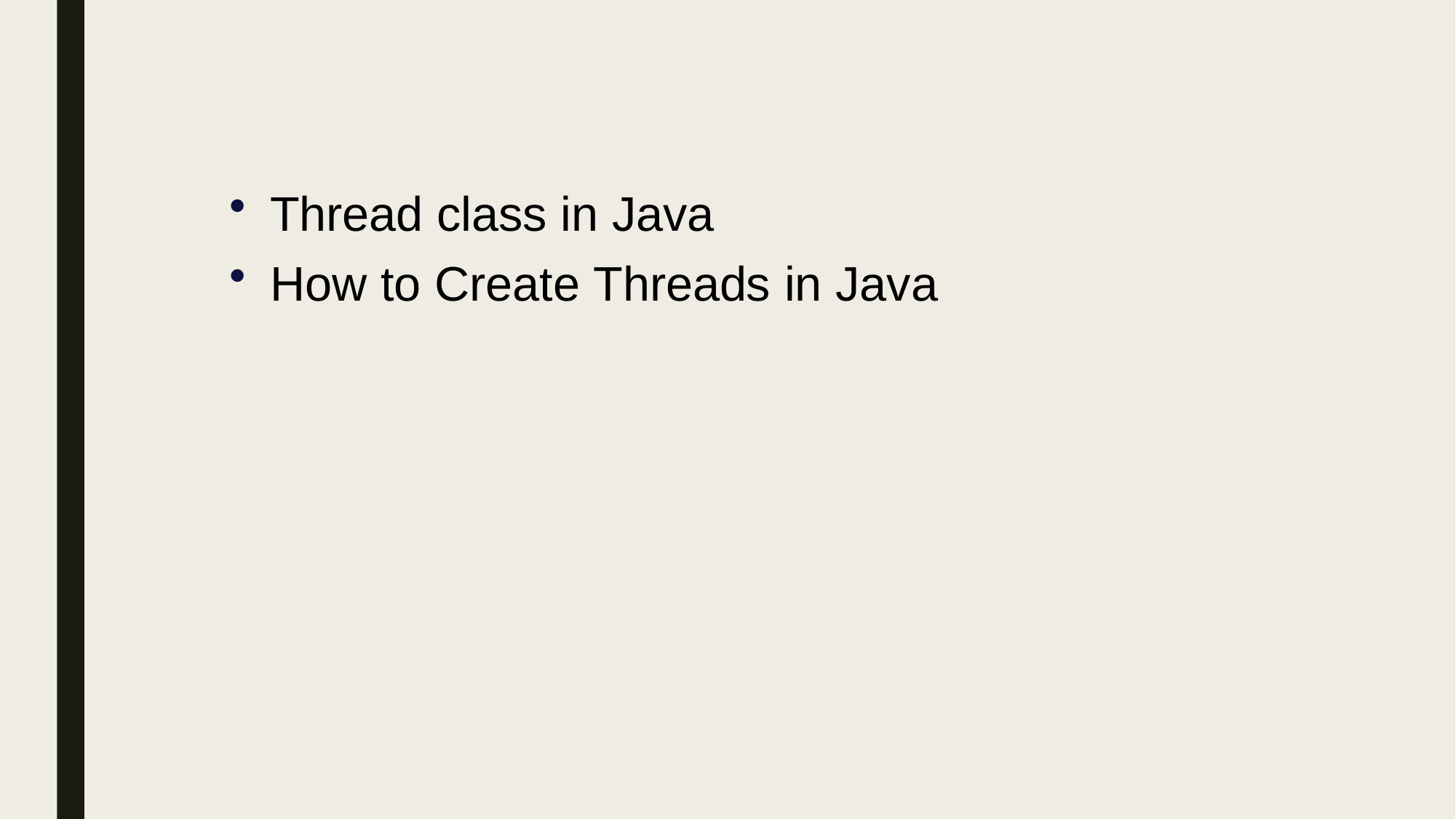

Thread class in Java
How to Create Threads in Java